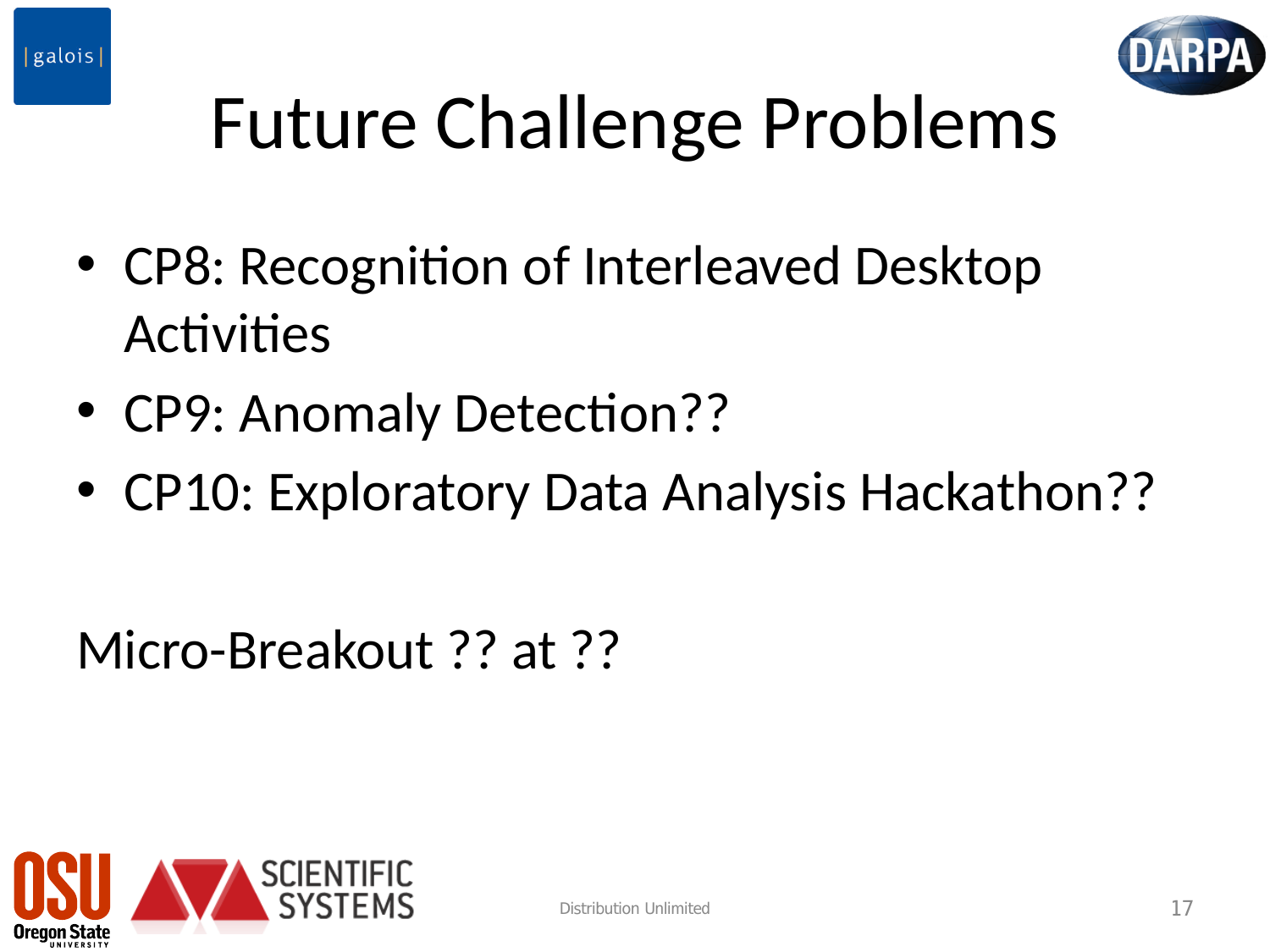

# Future Challenge Problems
CP8: Recognition of Interleaved Desktop Activities
CP9: Anomaly Detection??
CP10: Exploratory Data Analysis Hackathon??

Micro-Breakout ?? at ??
Distribution Unlimited
17